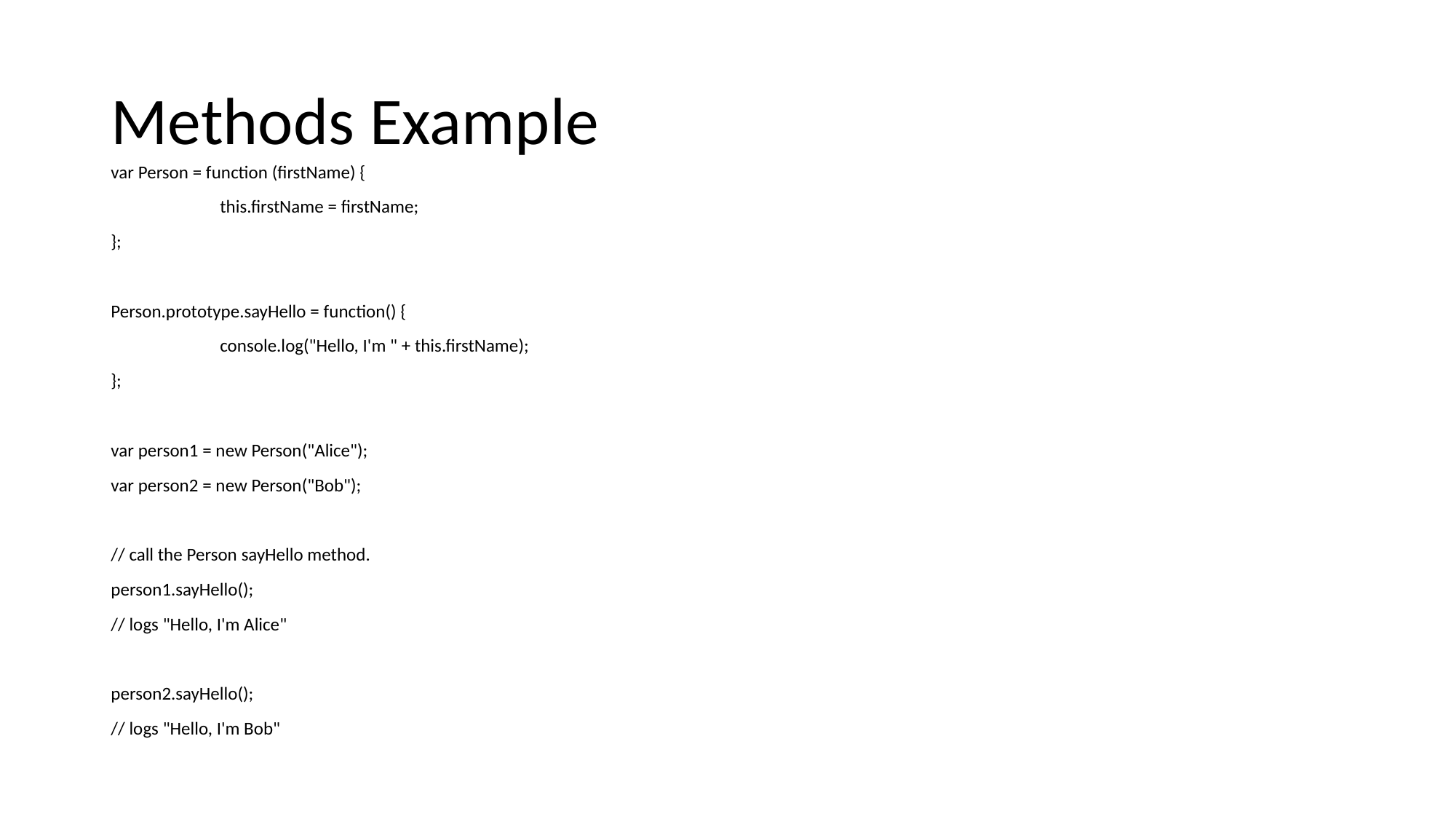

# Methods Example
var Person = function (firstName) {
	this.firstName = firstName;
};

Person.prototype.sayHello = function() {
	console.log("Hello, I'm " + this.firstName);
};

var person1 = new Person("Alice");
var person2 = new Person("Bob");

// call the Person sayHello method.
person1.sayHello();
// logs "Hello, I'm Alice"

person2.sayHello();
// logs "Hello, I'm Bob"